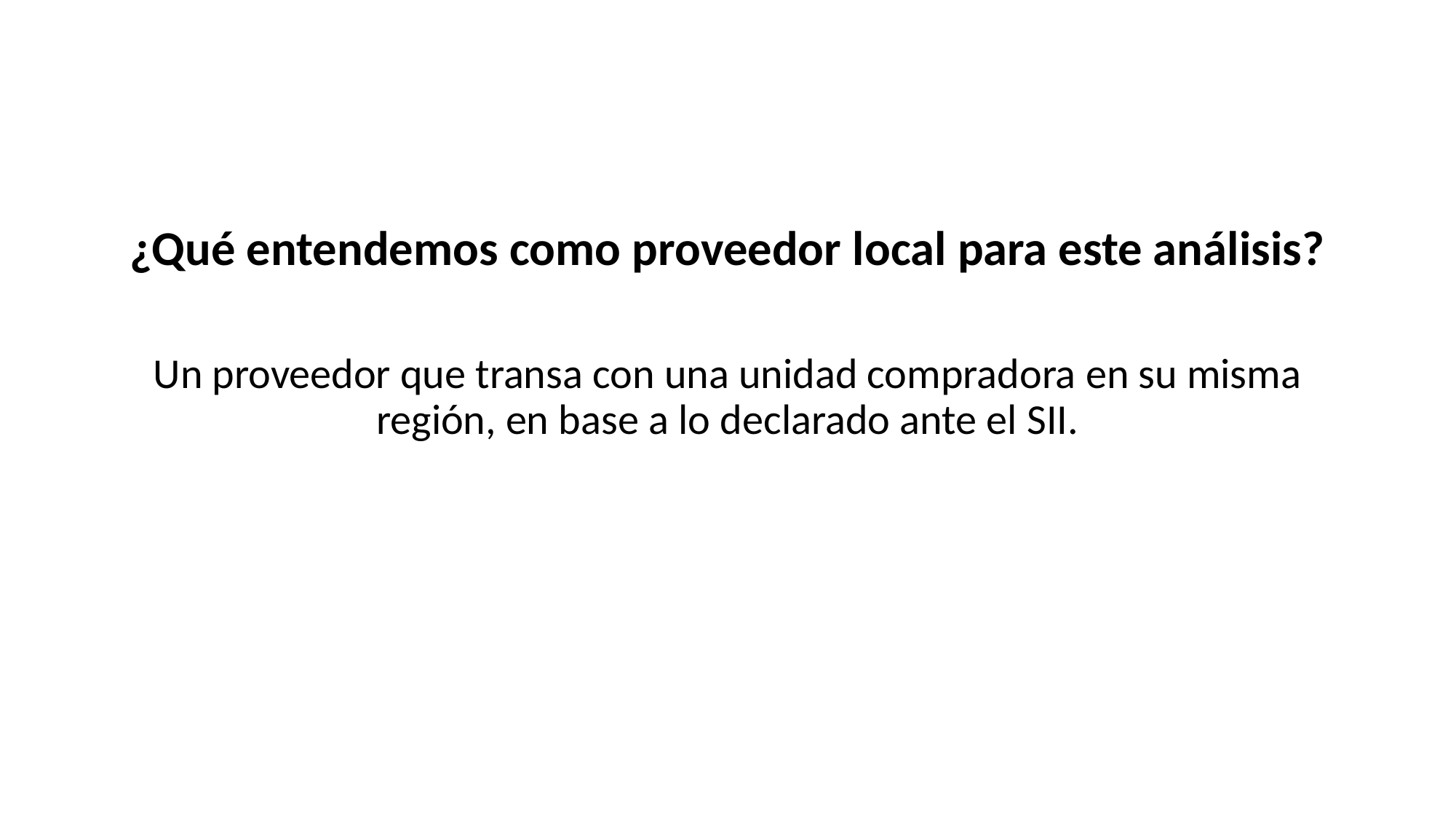

¿Qué entendemos como proveedor local para este análisis?

Un proveedor que transa con una unidad compradora en su misma región, en base a lo declarado ante el SII.